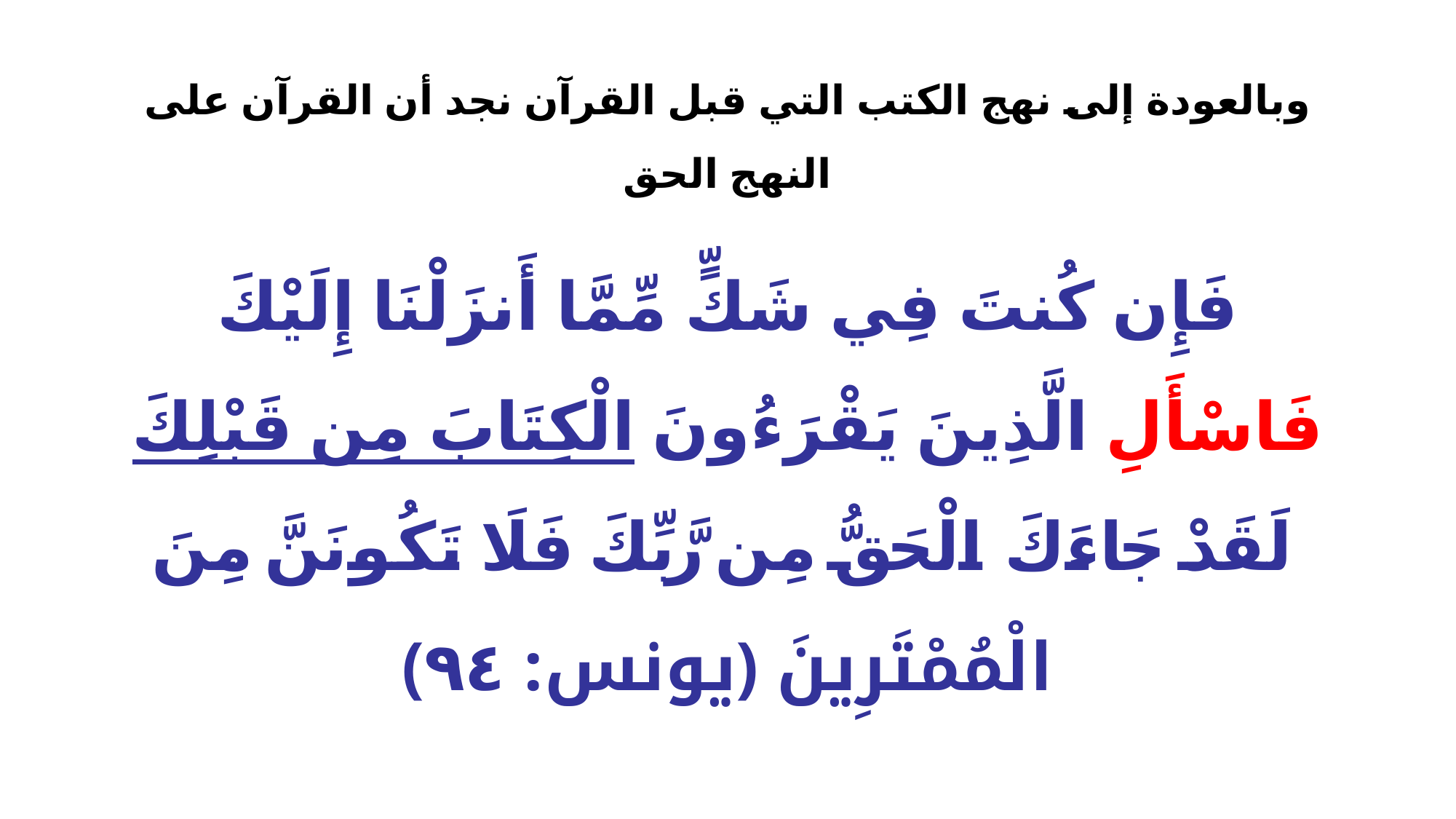

# وبالعودة إلى نهج الكتب التي قبل القرآن نجد أن القرآن على النهج الحق
فَإِن كُنتَ فِي شَكٍّ مِّمَّا أَنزَلْنَا إِلَيْكَ فَاسْأَلِ الَّذِينَ يَقْرَءُونَ الْكِتَابَ مِن قَبْلِكَ لَقَدْ جَاءَكَ الْحَقُّ مِن رَّبِّكَ فَلَا تَكُونَنَّ مِنَ الْمُمْتَرِينَ ﴿يونس: ٩٤﴾